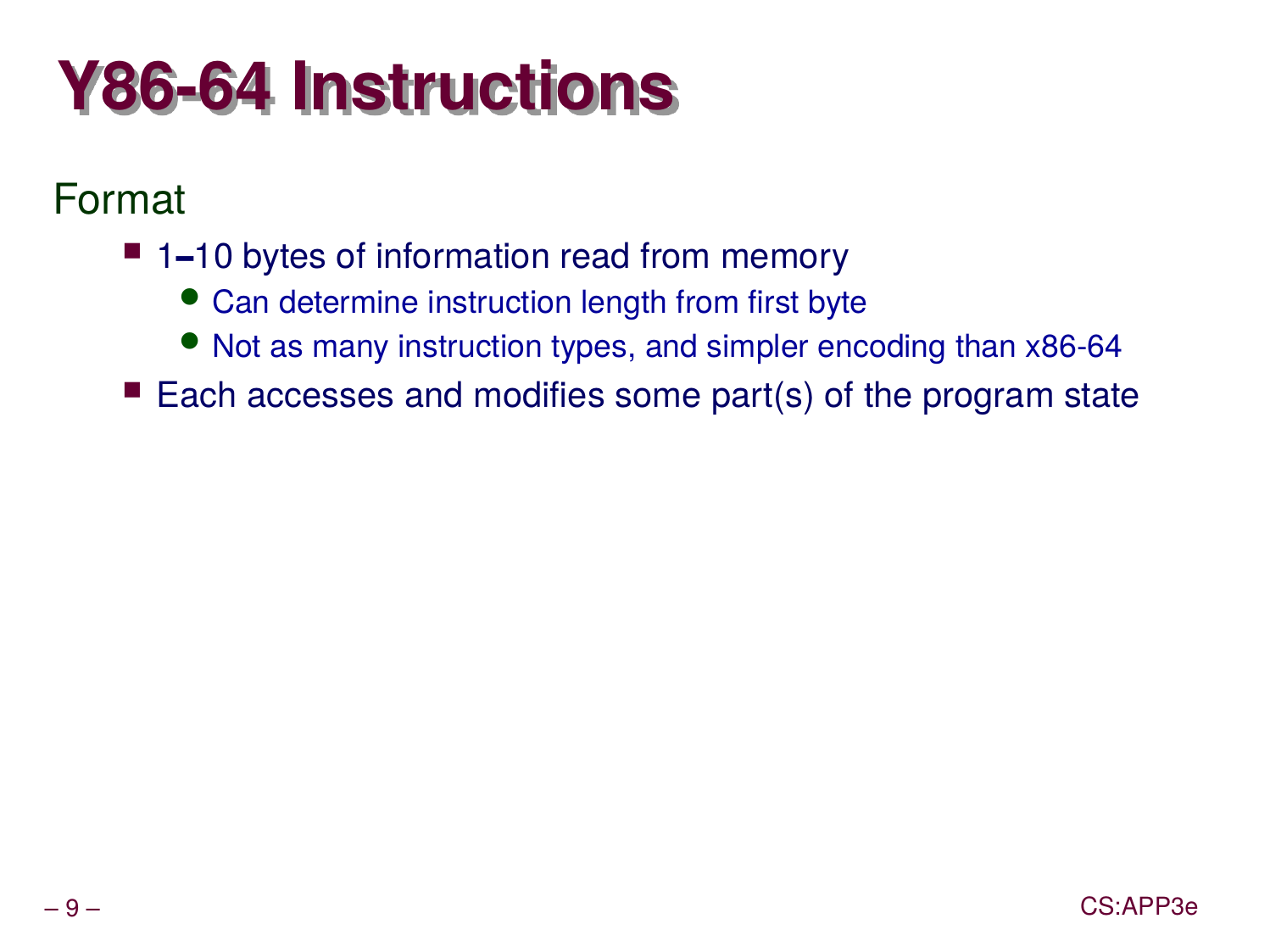

# Y86-64 Instructions
Format
1–10 bytes of information read from memory
Can determine instruction length from first byte
Not as many instruction types, and simpler encoding than x86-64
Each accesses and modifies some part(s) of the program state